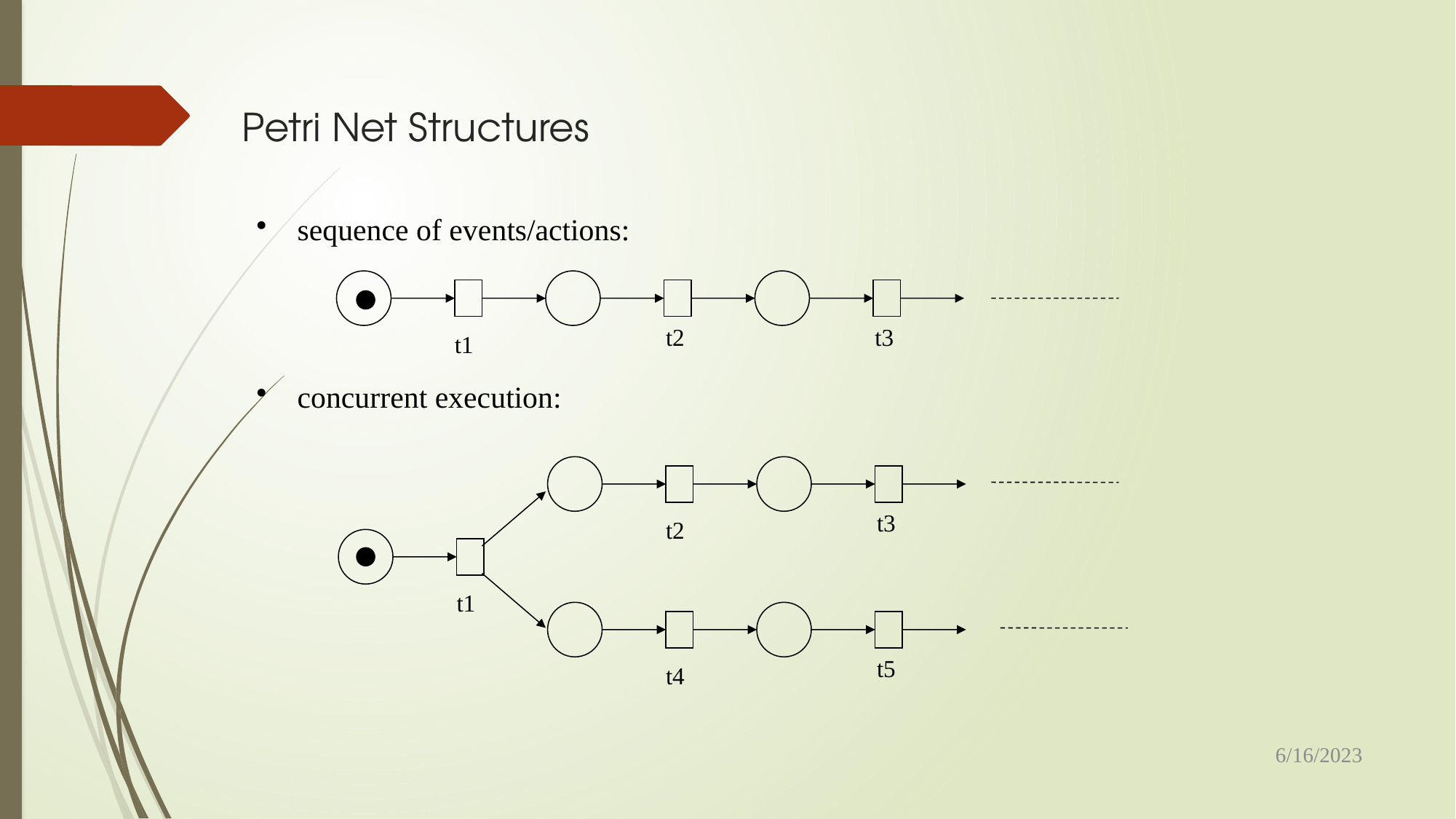

# Petri Net Structures
sequence of events/actions:

concurrent execution:

t2
t3
t1

t3
t2

t1

t5
t4

6/16/2023